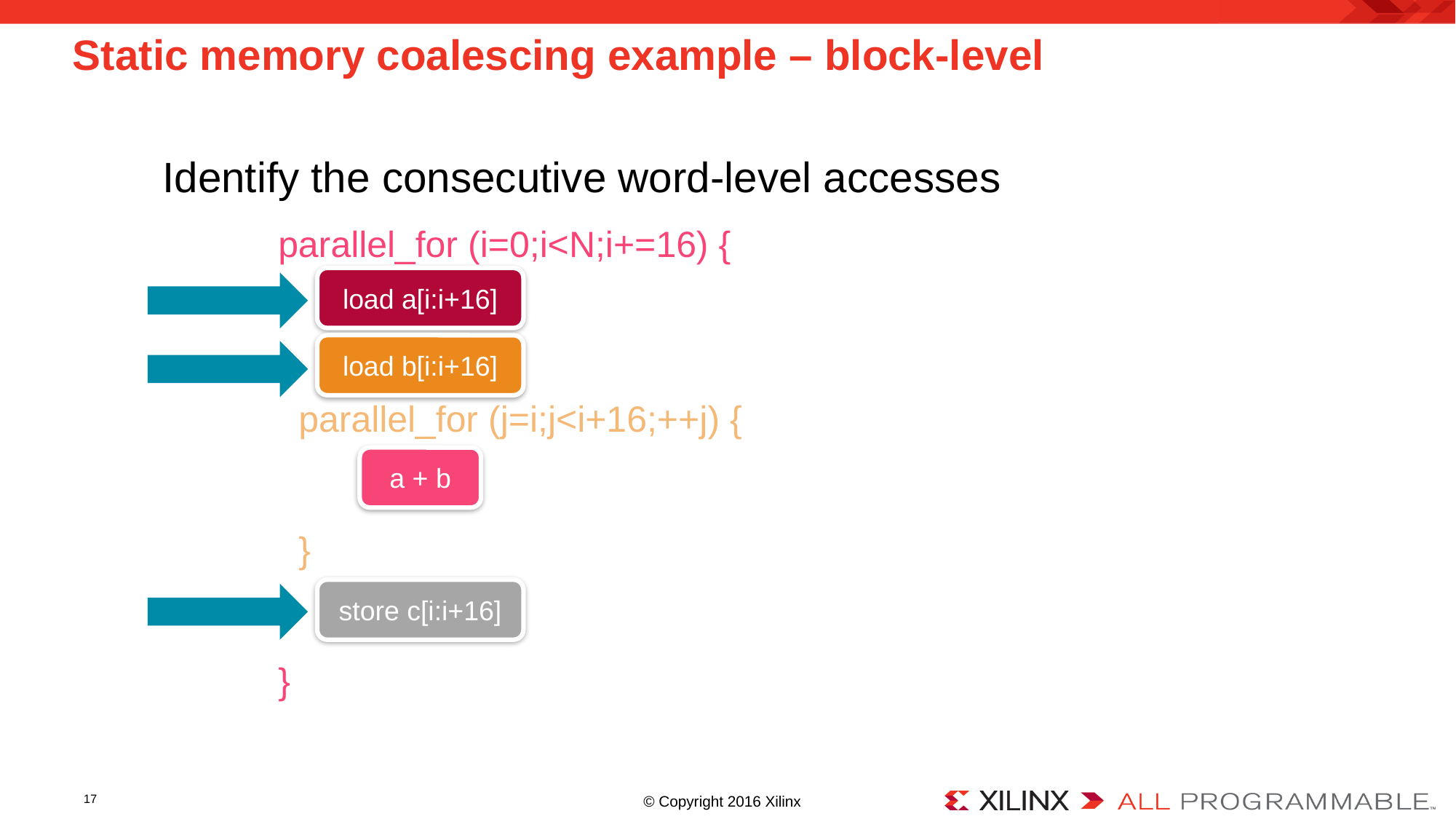

# Static memory coalescing example – block-level
Identify the consecutive word-level accesses
parallel_for (i=0;i<N;i+=16) {

  parallel_for (j=i;j<i+16;++j) {

  }

}
load a[i:i+16]
load b[i:i+16]
a + b
store c[i:i+16]

17